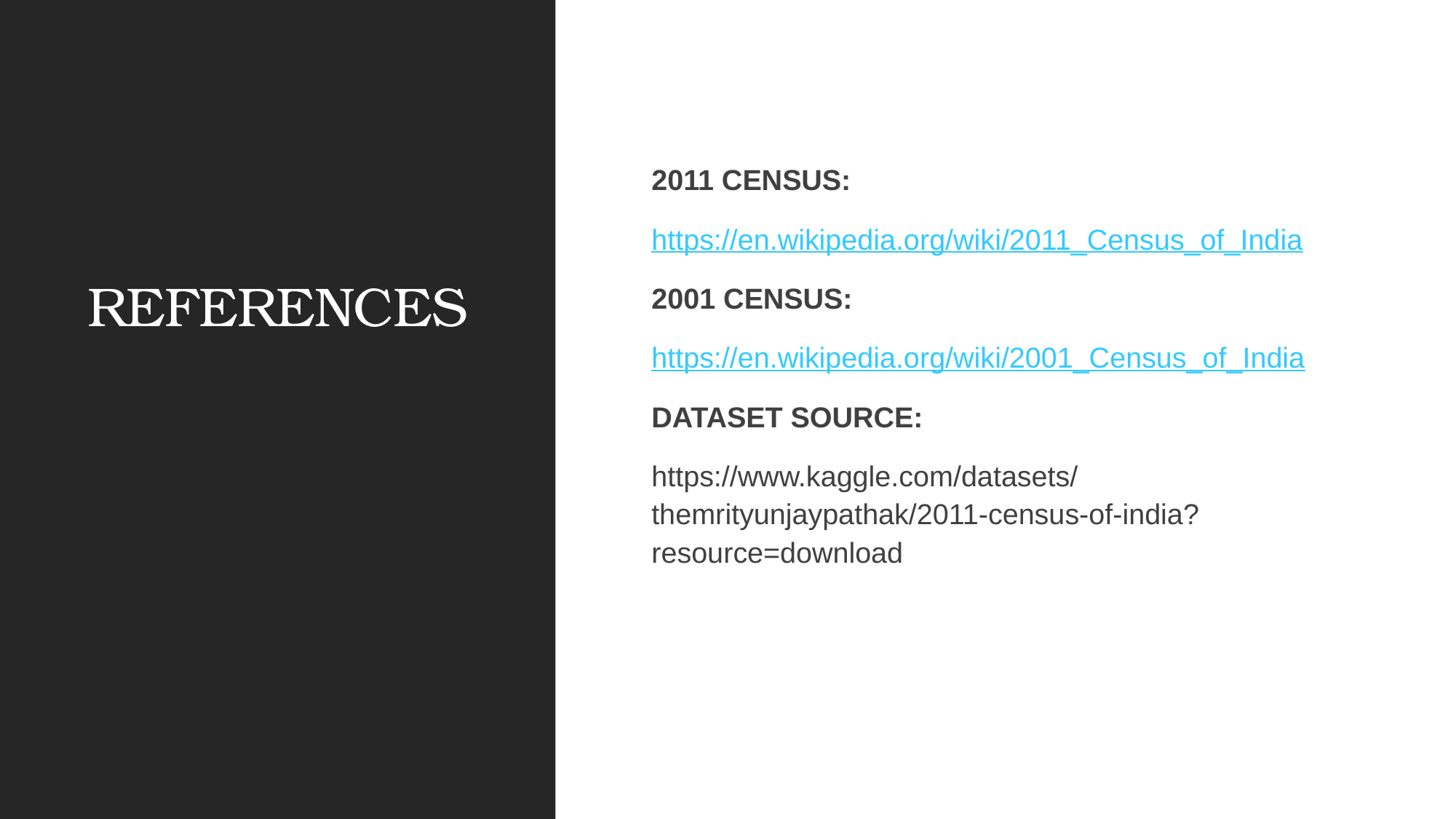

# REFERENCES

2011 CENSUS:
https://en.wikipedia.org/wiki/2011_Census_of_India
2001 CENSUS:
https://en.wikipedia.org/wiki/2001_Census_of_India
DATASET SOURCE:
https://www.kaggle.com/datasets/themrityunjaypathak/2011-census-of-india?resource=download